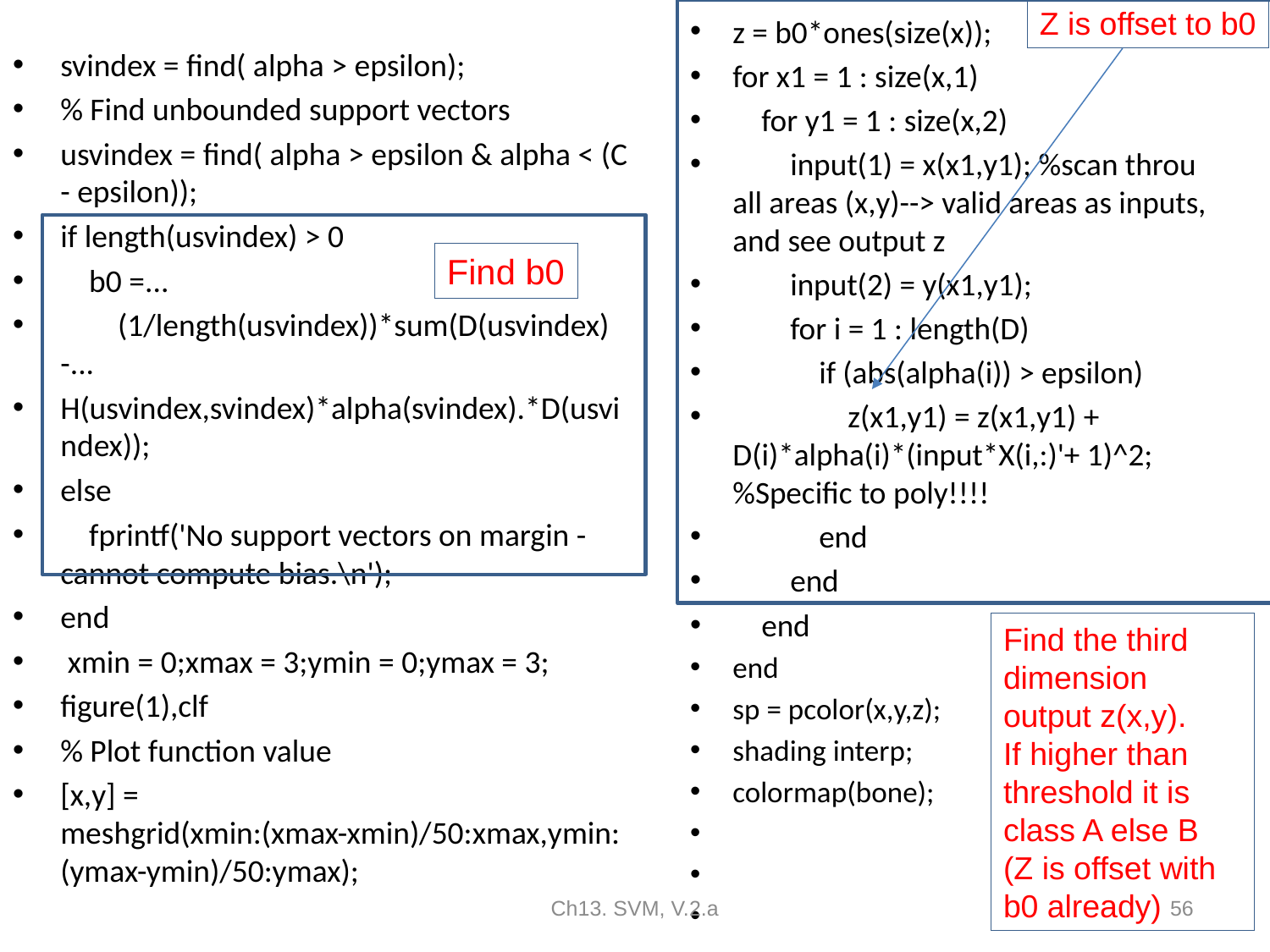

Z is offset to b0

z = b0*ones(size(x));
for x1 = 1 : size(x,1)
    for y1 = 1 : size(x,2)
        input(1) = x(x1,y1); %scan throu all areas (x,y)--> valid areas as inputs, and see output z
        input(2) = y(x1,y1);
        for i = 1 : length(D)
            if (abs(alpha(i)) > epsilon)
                z(x1,y1) = z(x1,y1) + D(i)*alpha(i)*(input*X(i,:)'+ 1)^2; %Specific to poly!!!!
            end
        end
    end
end
sp = pcolor(x,y,z);
shading interp;
colormap(bone);

svindex = find( alpha > epsilon);
% Find unbounded support vectors
usvindex = find( alpha > epsilon & alpha < (C - epsilon));
if length(usvindex) > 0
    b0 =...
        (1/length(usvindex))*sum(D(usvindex) -...
H(usvindex,svindex)*alpha(svindex).*D(usvindex));
else
    fprintf('No support vectors on margin - cannot compute bias.\n');
end
 xmin = 0;xmax = 3;ymin = 0;ymax = 3;
figure(1),clf
% Plot function value
[x,y] = meshgrid(xmin:(xmax-xmin)/50:xmax,ymin:(ymax-ymin)/50:ymax);

#

Find b0
Find the third dimension output z(x,y).
If higher than threshold it is class A else B
(Z is offset with b0 already)
Ch13. SVM, V.2.a
56